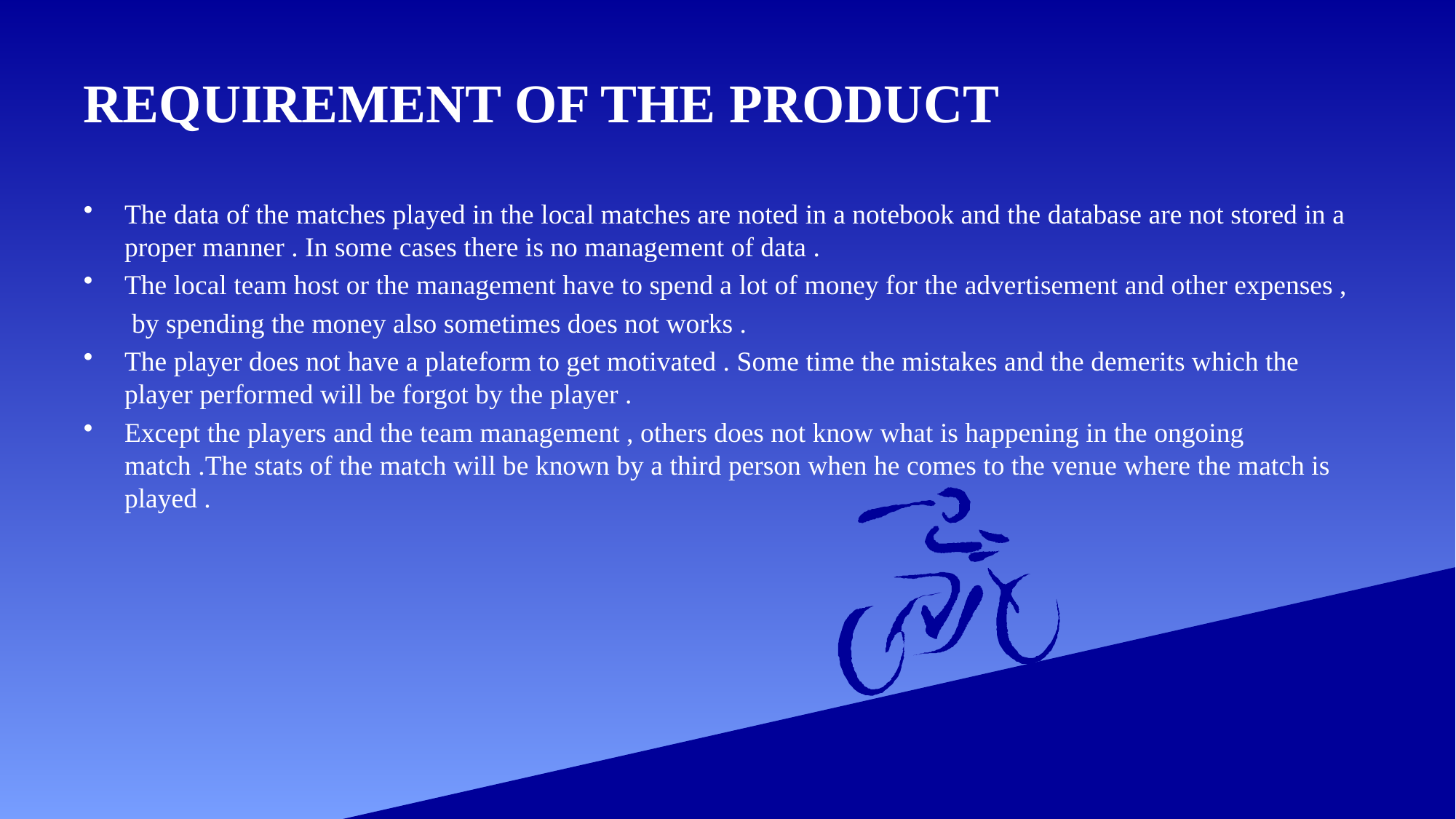

# REQUIREMENT OF THE PRODUCT
The data of the matches played in the local matches are noted in a notebook and the database are not stored in a proper manner . In some cases there is no management of data .
The local team host or the management have to spend a lot of money for the advertisement and other expenses ,
       by spending the money also sometimes does not works .
The player does not have a plateform to get motivated . Some time the mistakes and the demerits which the player performed will be forgot by the player .
Except the players and the team management , others does not know what is happening in the ongoing match .The stats of the match will be known by a third person when he comes to the venue where the match is played .